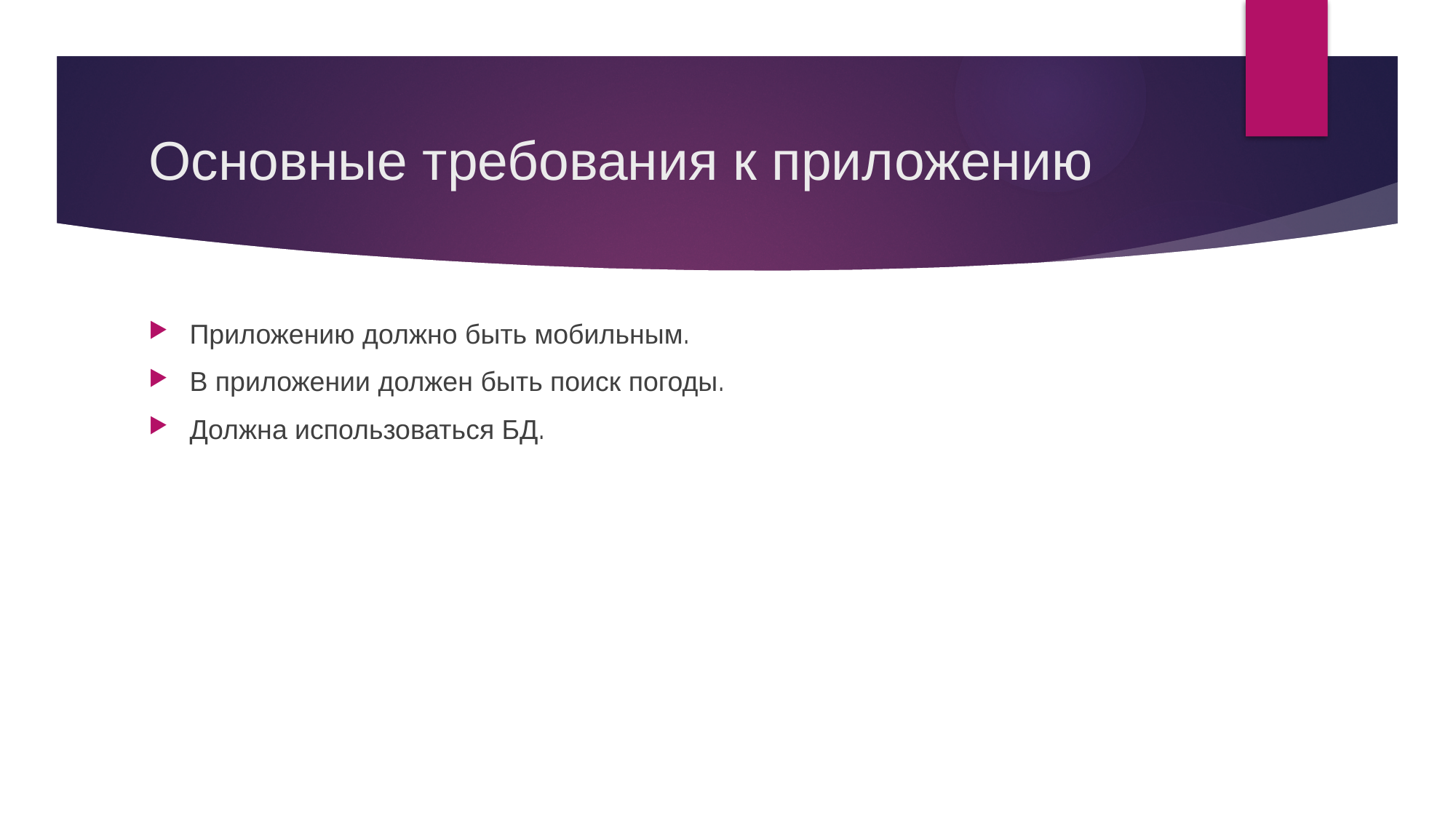

# Основные требования к приложению
Приложению должно быть мобильным.
В приложении должен быть поиск погоды.
Должна использоваться БД.